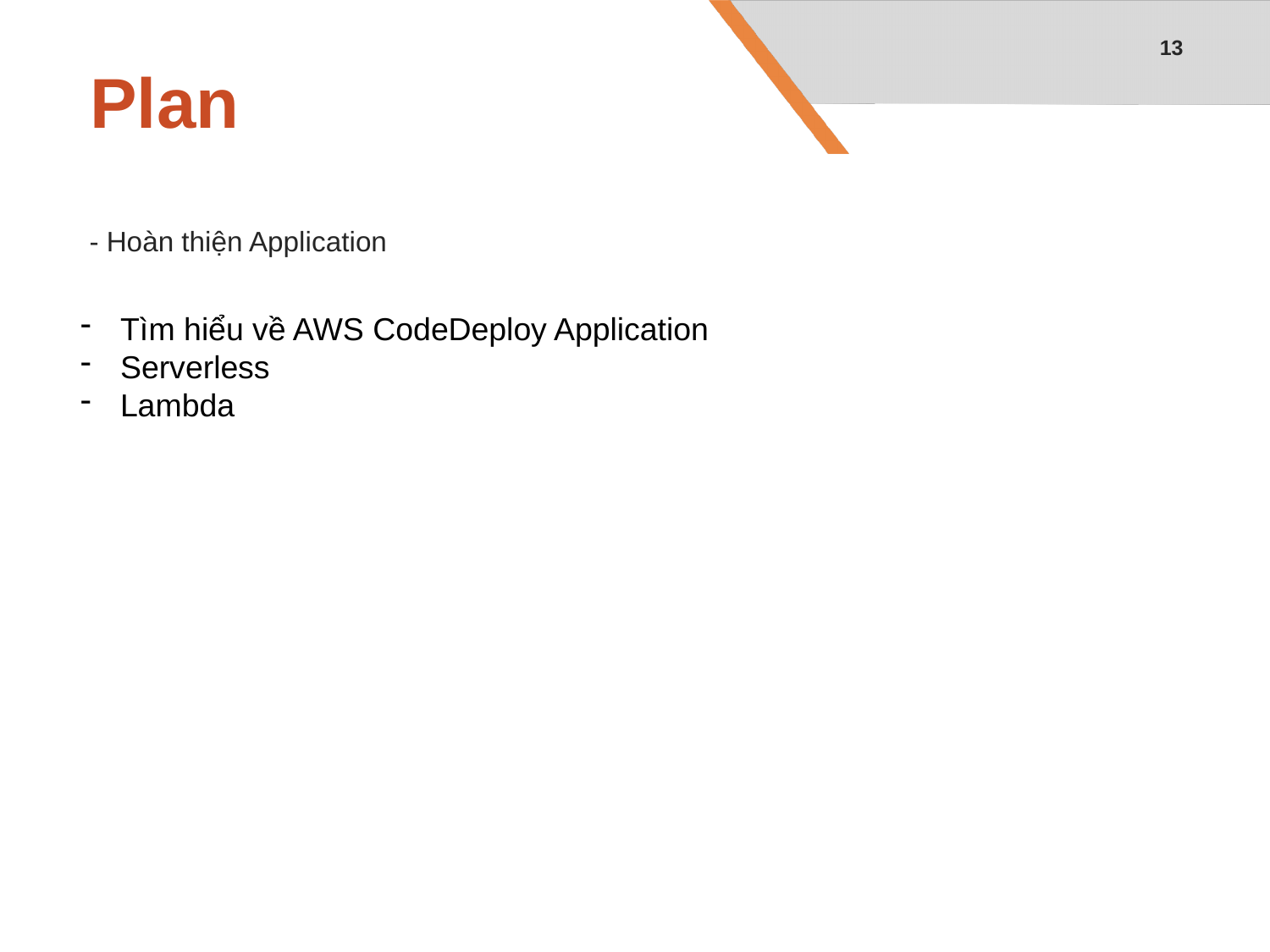

13
# Plan
- Hoàn thiện Application

Tìm hiểu về AWS CodeDeploy Application
Serverless
Lambda